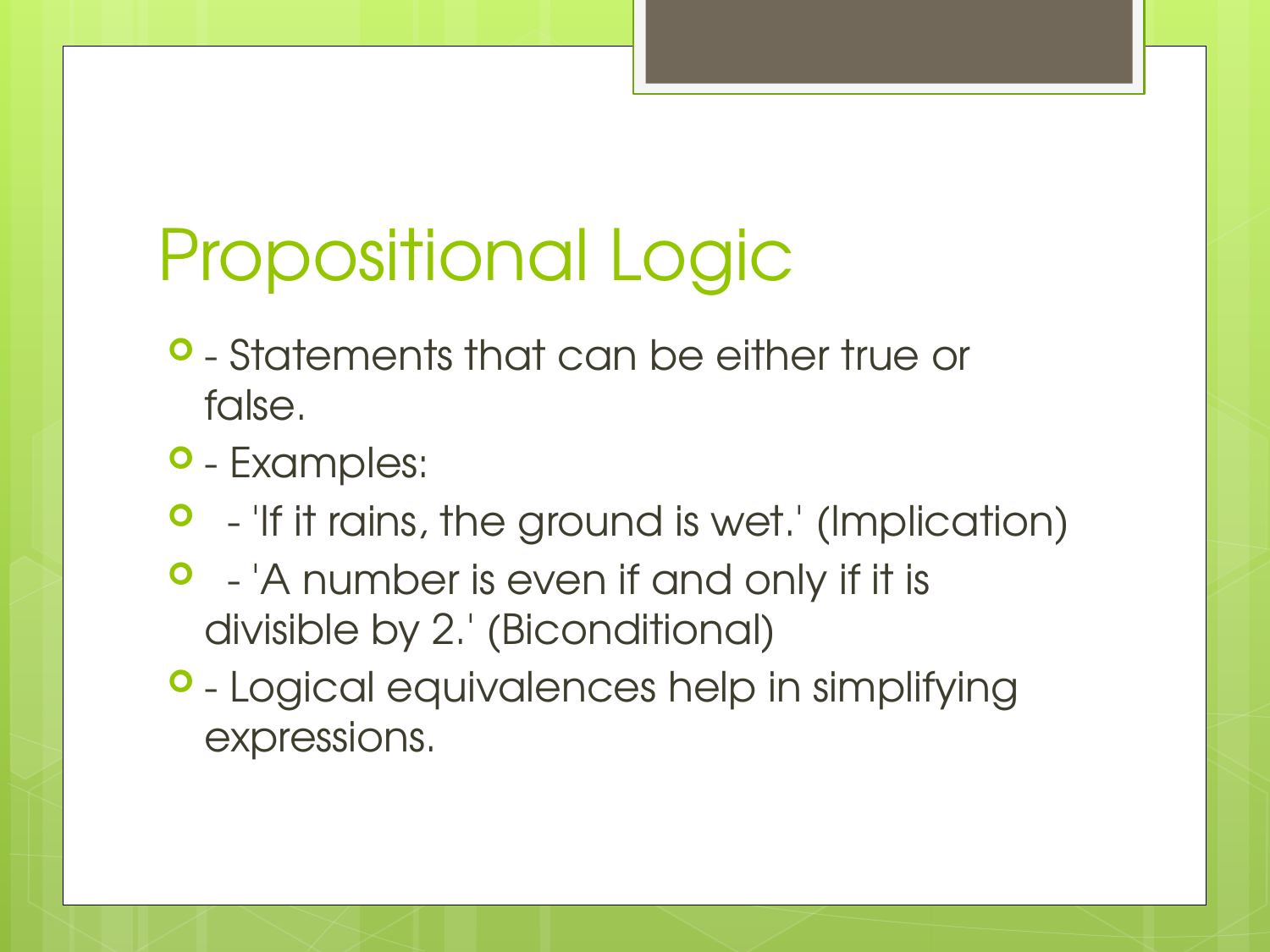

# Propositional Logic
- Statements that can be either true or false.
- Examples:
  - 'If it rains, the ground is wet.' (Implication)
  - 'A number is even if and only if it is divisible by 2.' (Biconditional)
- Logical equivalences help in simplifying expressions.